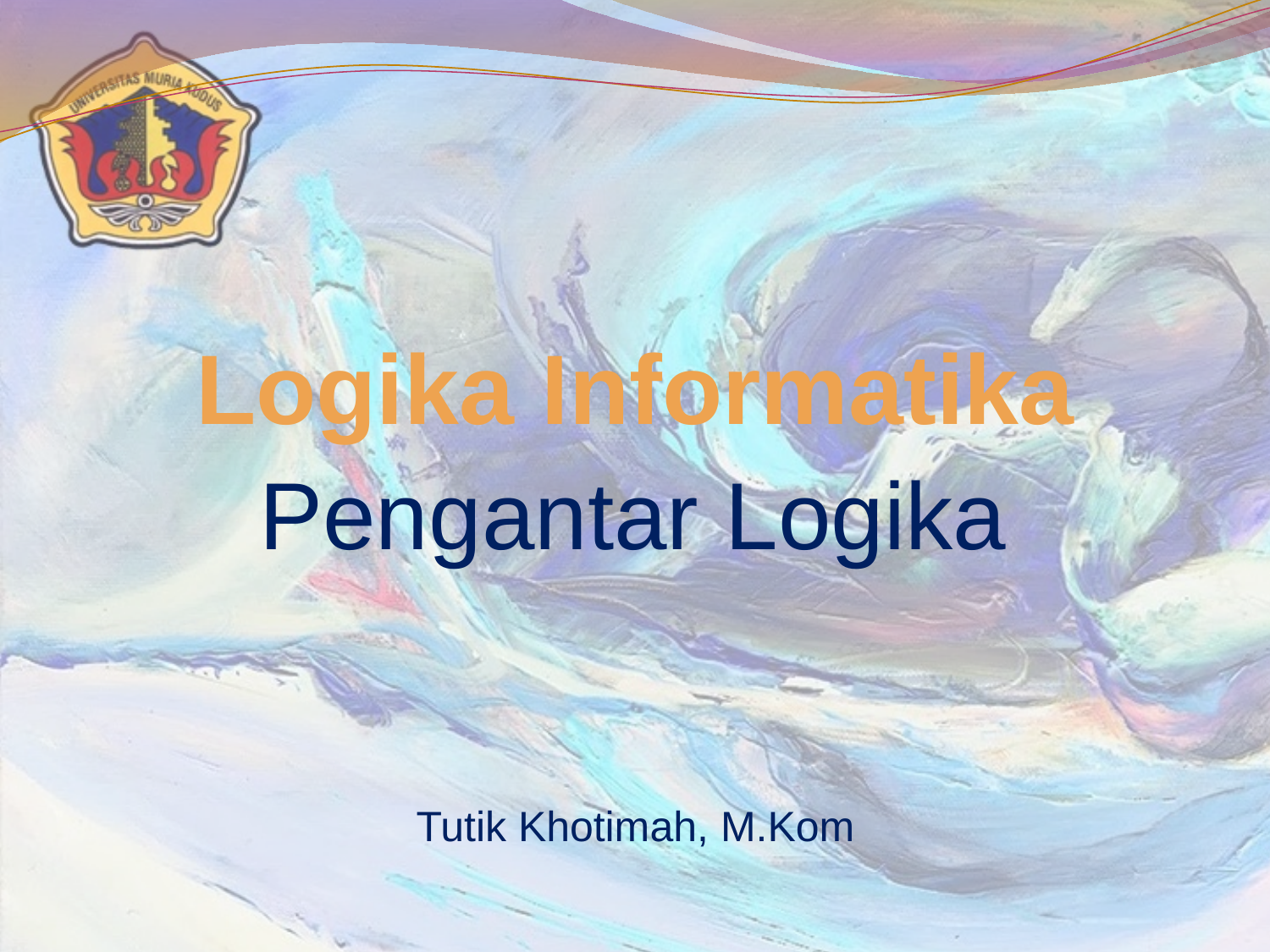

# Logika Informatika
Pengantar Logika
Tutik Khotimah, M.Kom